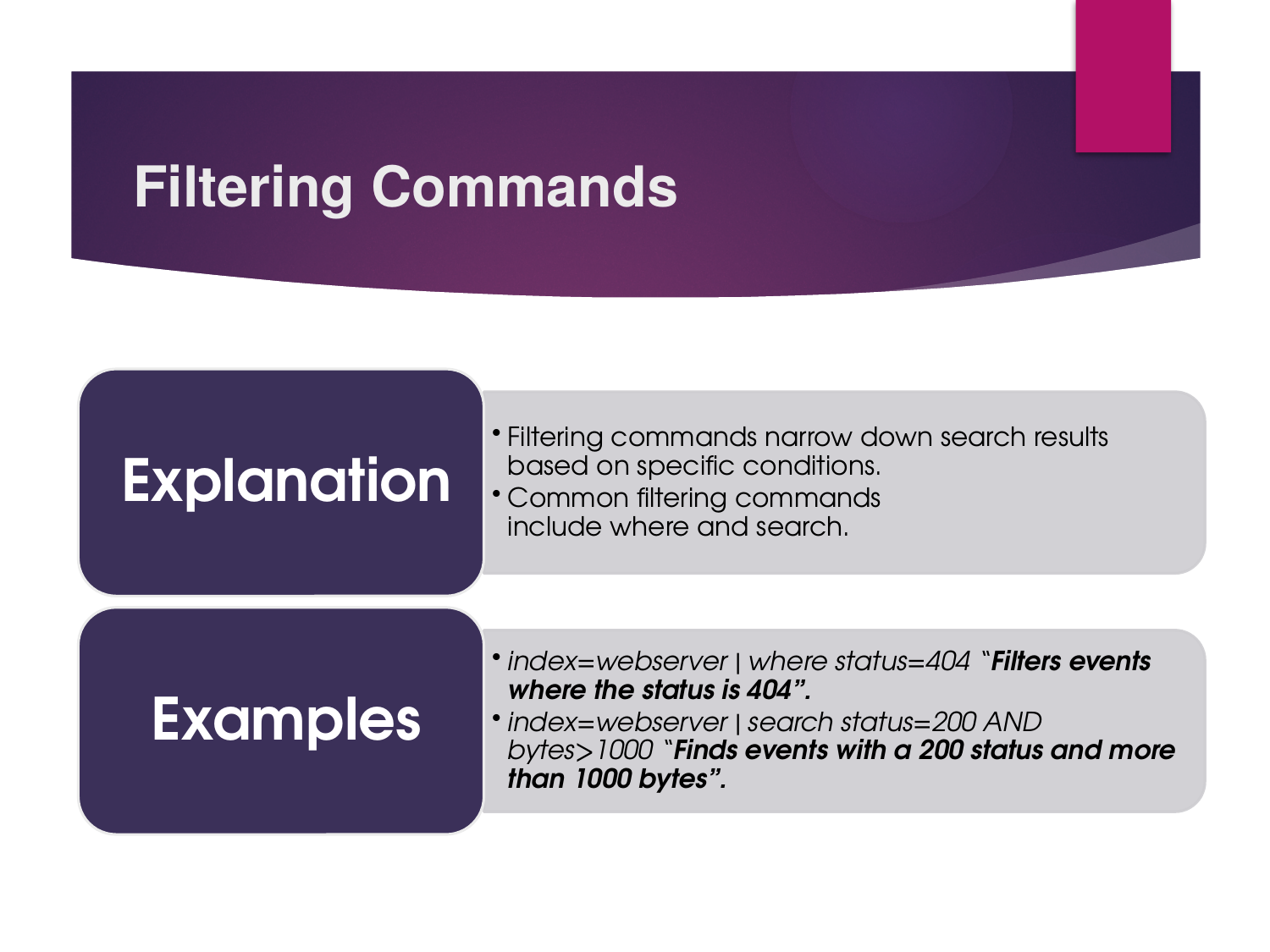

# Filtering Commands
Filtering commands narrow down search results based on specific conditions.
Common filtering commands include where and search.
Explanation
index=webserver | where status=404 “Filters events where the status is 404”.
index=webserver | search status=200 AND bytes>1000 “Finds events with a 200 status and more than 1000 bytes”.
Examples